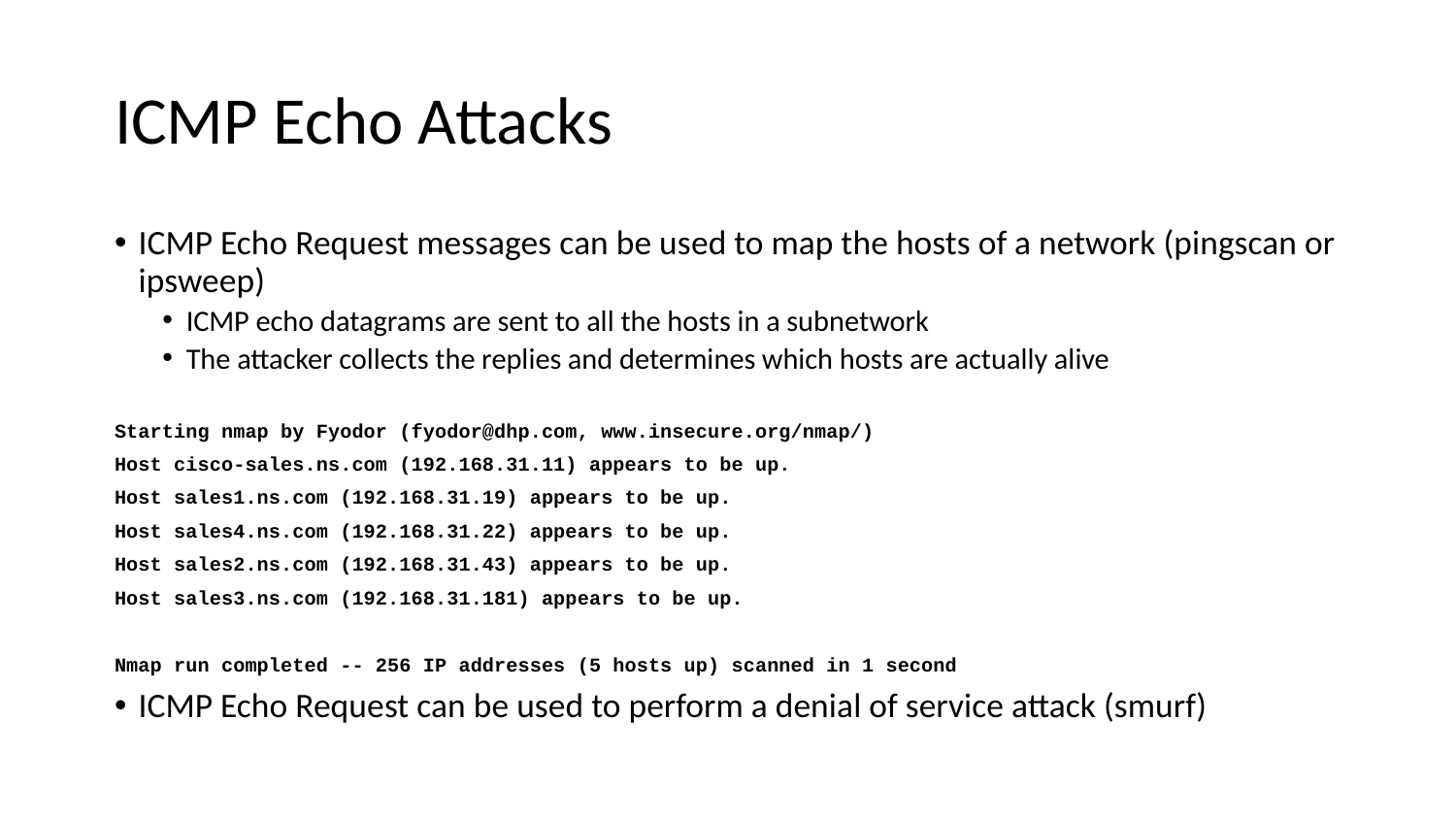

# ICMP Echo Attacks
ICMP Echo Request messages can be used to map the hosts of a network (pingscan or ipsweep)
ICMP echo datagrams are sent to all the hosts in a subnetwork
The attacker collects the replies and determines which hosts are actually alive

Starting nmap by Fyodor (fyodor@dhp.com, www.insecure.org/nmap/)
Host cisco-sales.ns.com (192.168.31.11) appears to be up.
Host sales1.ns.com (192.168.31.19) appears to be up.
Host sales4.ns.com (192.168.31.22) appears to be up.
Host sales2.ns.com (192.168.31.43) appears to be up.
Host sales3.ns.com (192.168.31.181) appears to be up.

Nmap run completed -- 256 IP addresses (5 hosts up) scanned in 1 second
ICMP Echo Request can be used to perform a denial of service attack (smurf)